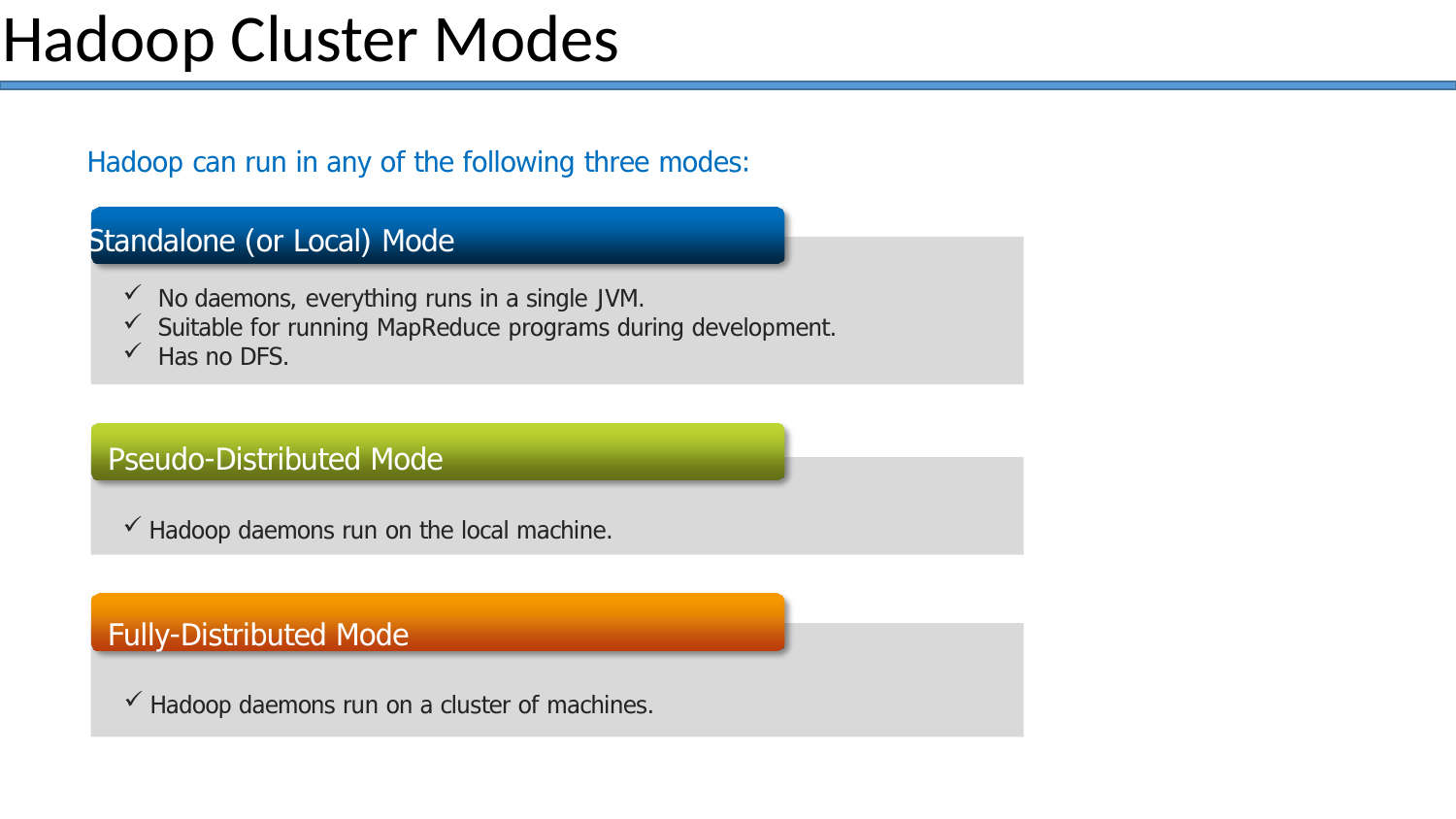

# Hadoop Cluster Modes

Hadoop can run in any of the following three modes:

Standalone (or Local) Mode
No daemons, everything runs in a single JVM.
Suitable for running MapReduce programs during development.
Has no DFS.

Pseudo-Distributed Mode

Hadoop daemons run on the local machine.

Fully-Distributed Mode

Hadoop daemons run on a cluster of machines.